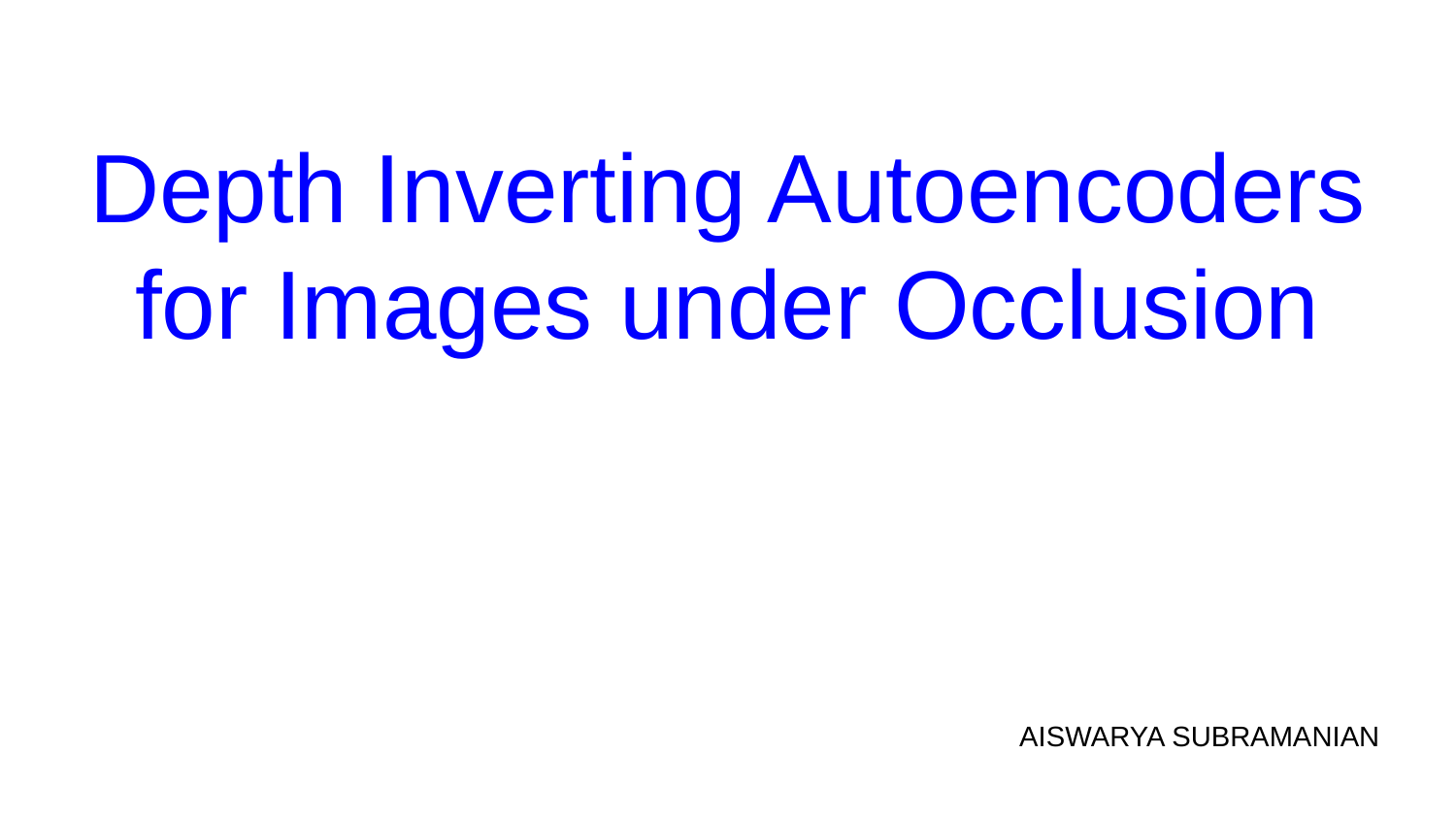

Depth Inverting Autoencoders for Images under Occlusion
AISWARYA SUBRAMANIAN